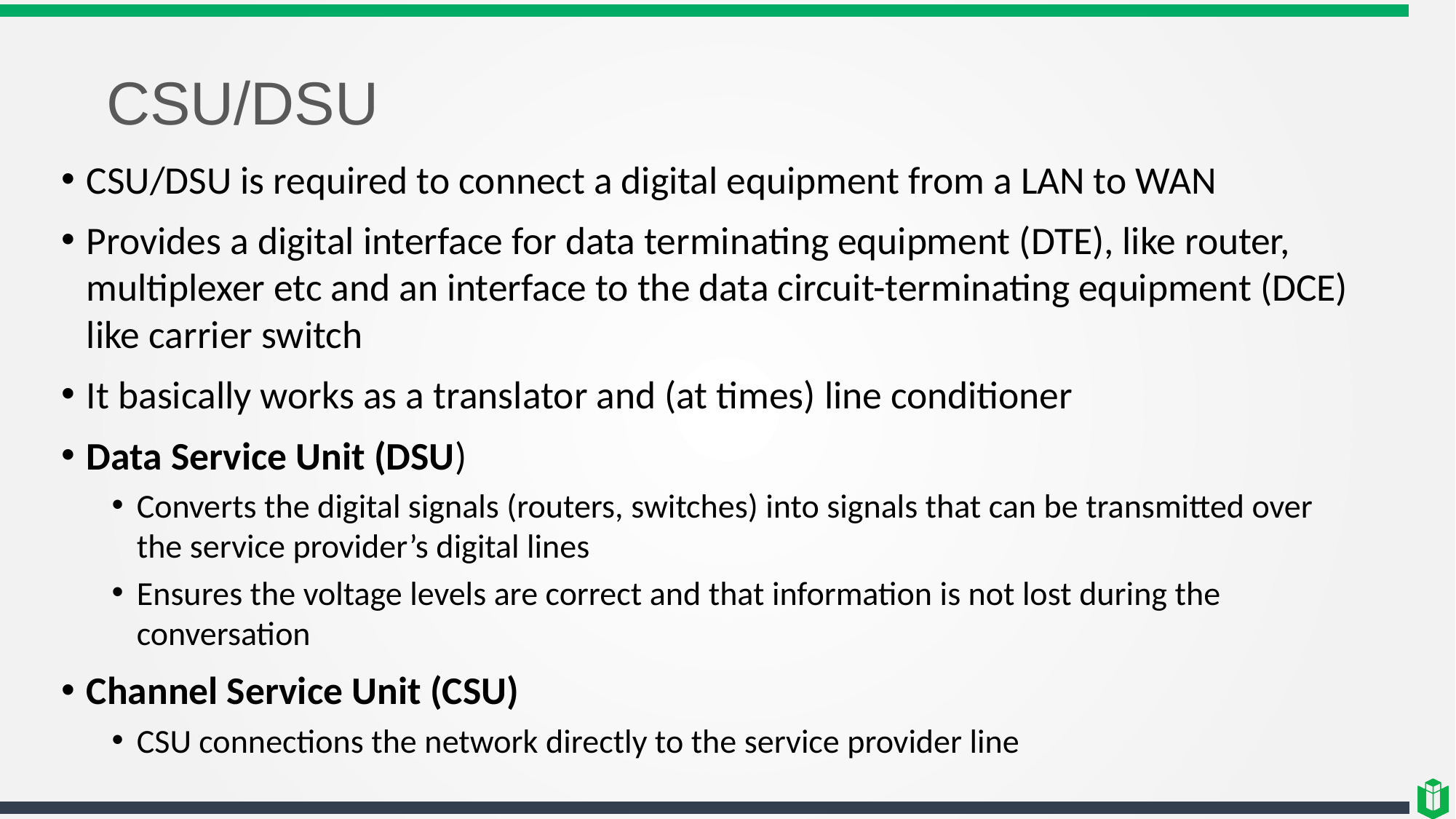

# CSU/DSU
CSU/DSU is required to connect a digital equipment from a LAN to WAN
Provides a digital interface for data terminating equipment (DTE), like router, multiplexer etc and an interface to the data circuit-terminating equipment (DCE) like carrier switch
It basically works as a translator and (at times) line conditioner
Data Service Unit (DSU)
Converts the digital signals (routers, switches) into signals that can be transmitted over the service provider’s digital lines
Ensures the voltage levels are correct and that information is not lost during the conversation
Channel Service Unit (CSU)
CSU connections the network directly to the service provider line